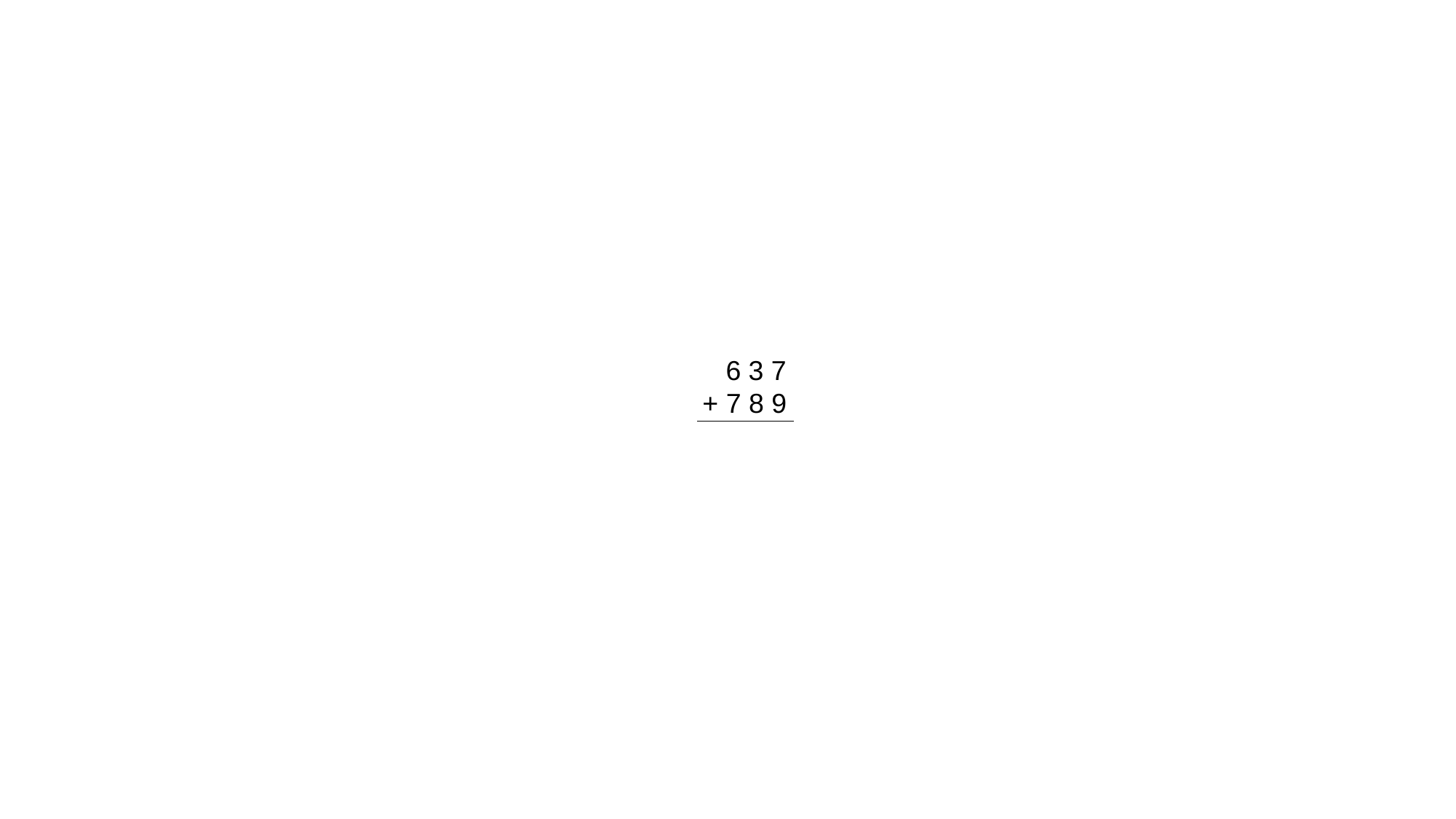

6 3 7
+ 7 8 9